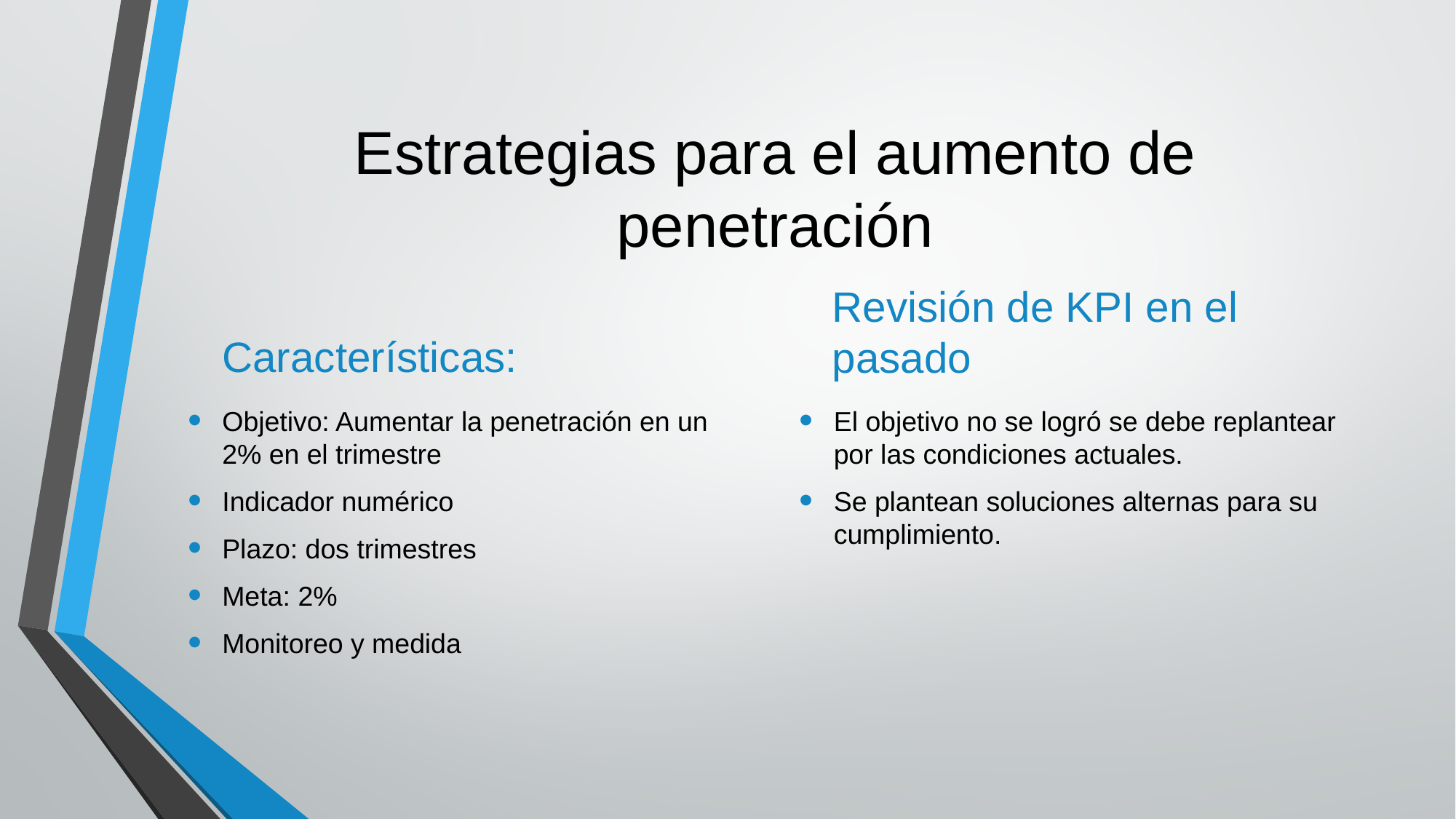

# Estrategias para el aumento de penetración
Características:
Revisión de KPI en el pasado
Objetivo: Aumentar la penetración en un 2% en el trimestre
Indicador numérico
Plazo: dos trimestres
Meta: 2%
Monitoreo y medida
El objetivo no se logró se debe replantear por las condiciones actuales.
Se plantean soluciones alternas para su cumplimiento.